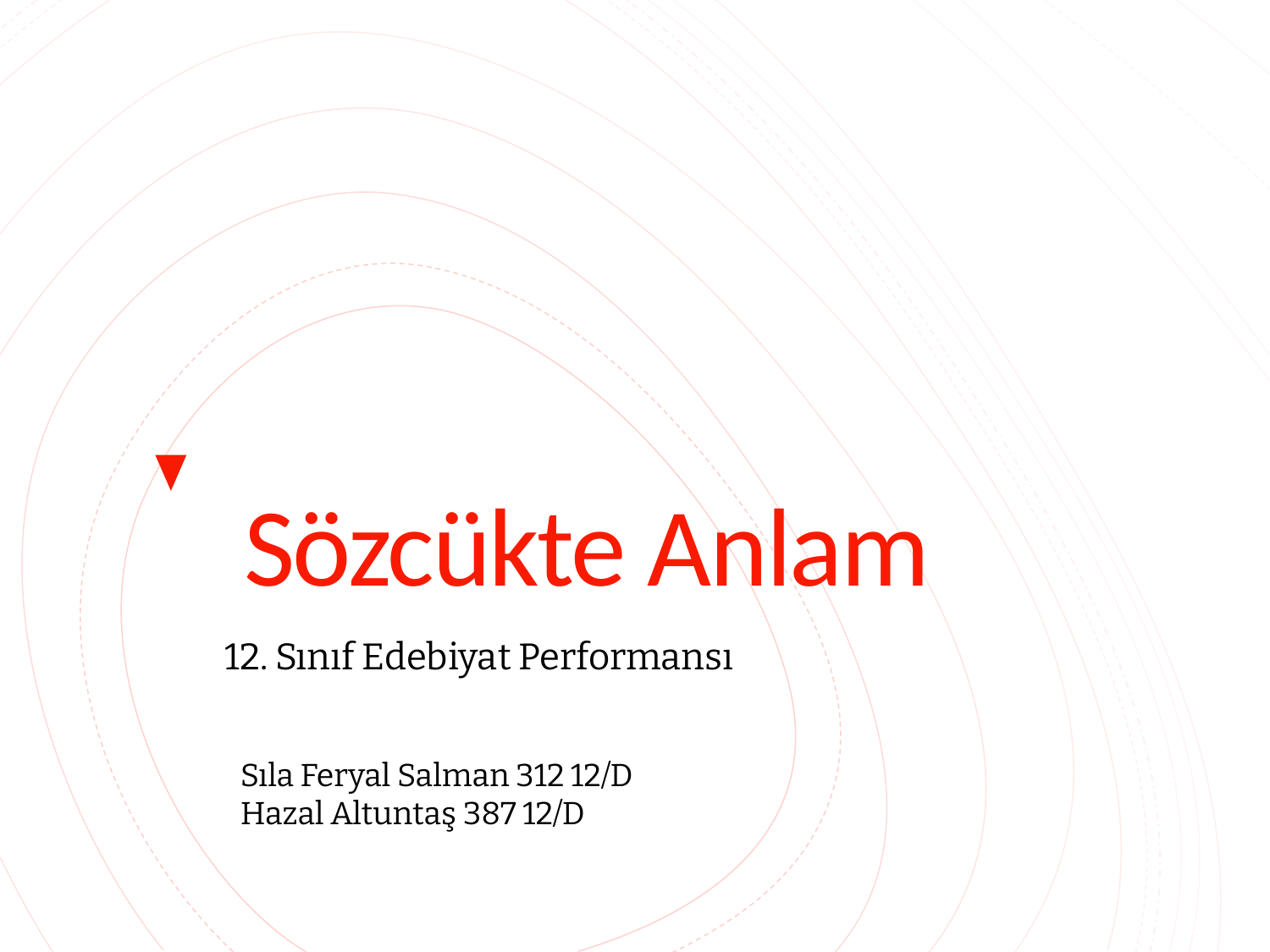

# Sözcükte Anlam

12. Sınıf Edebiyat Performansı
Sıla Feryal Salman 312 12/D
Hazal Altuntaş 387 12/D